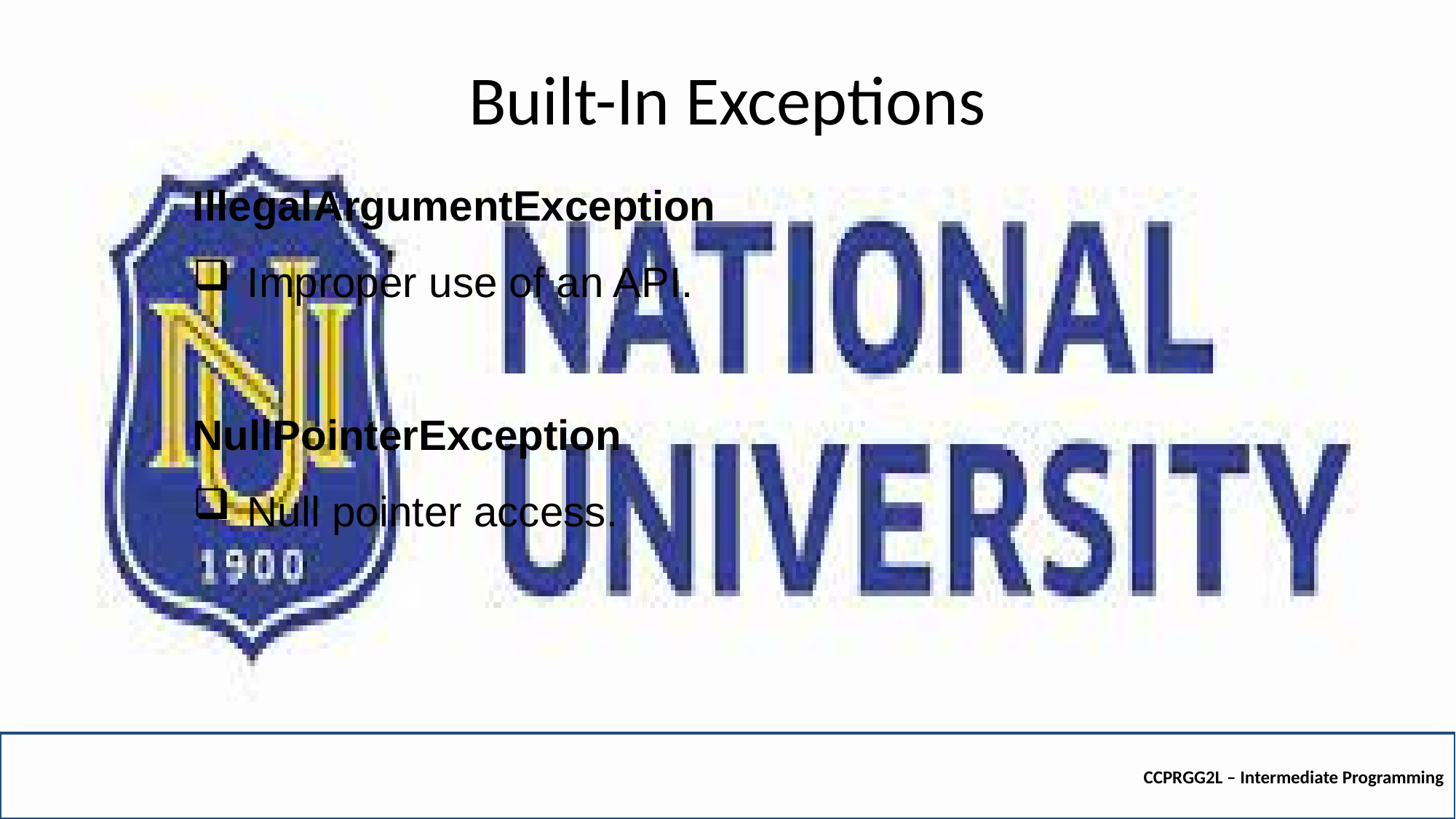

# Built-In Exceptions
IllegalArgumentException
Improper use of an API.

NullPointerException
Null pointer access.

CCPRGG2L – Intermediate Programming